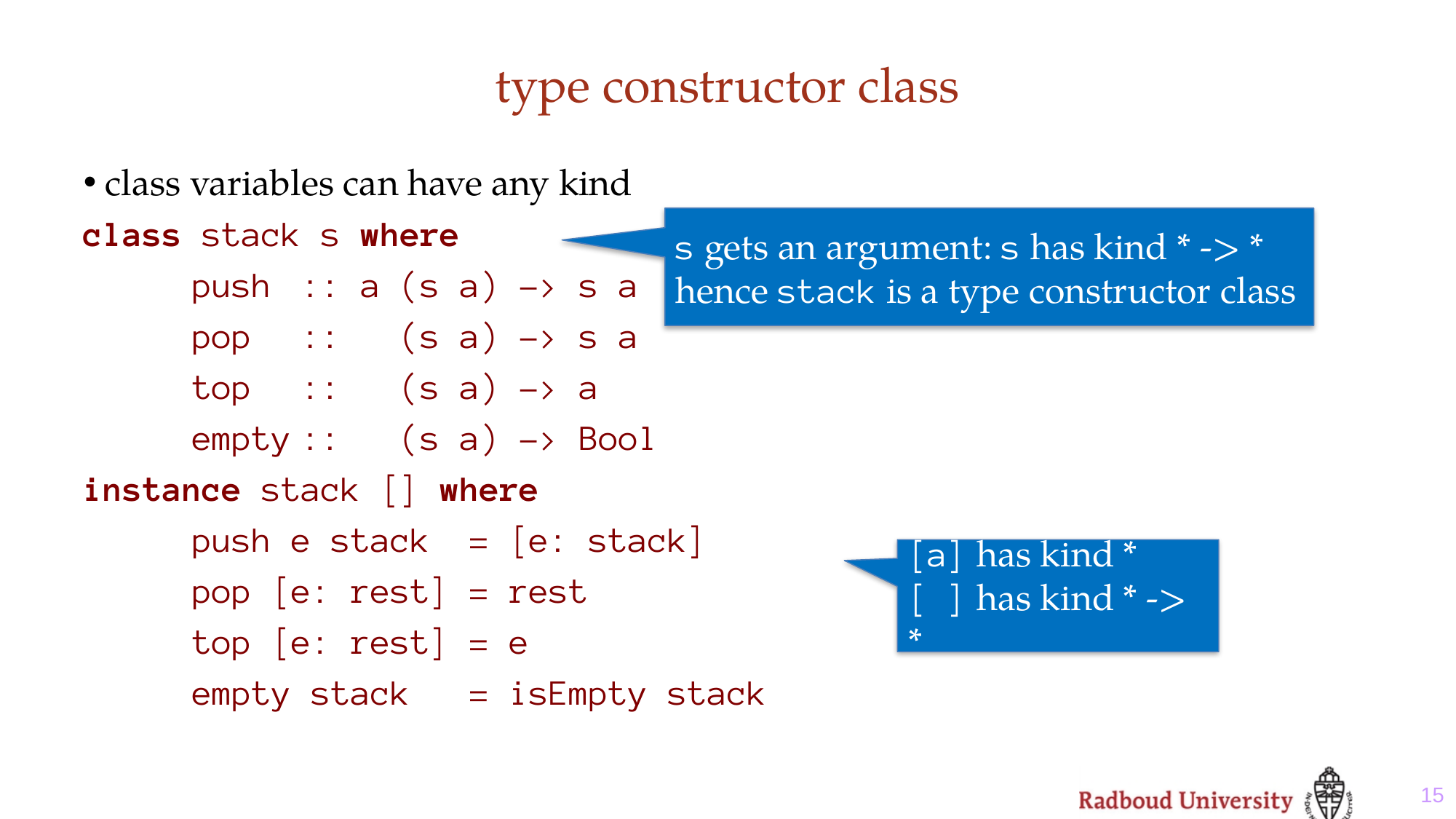

# type constructor class
class variables can have any kind
class stack s where
	push	:: a (s a)	-> s a
	pop	::   (s a)	-> s a
	top	::   (s a)	-> a
	empty	::   (s a)	-> Bool
instance stack [] where
	push e stack  = [e: stack]
	pop [e: rest] = rest
	top [e: rest] = e
	empty stack   = isEmpty stack
s gets an argument: s has kind * -> *
hence stack is a type constructor class
[a] has kind *
[ ] has kind * -> *
15